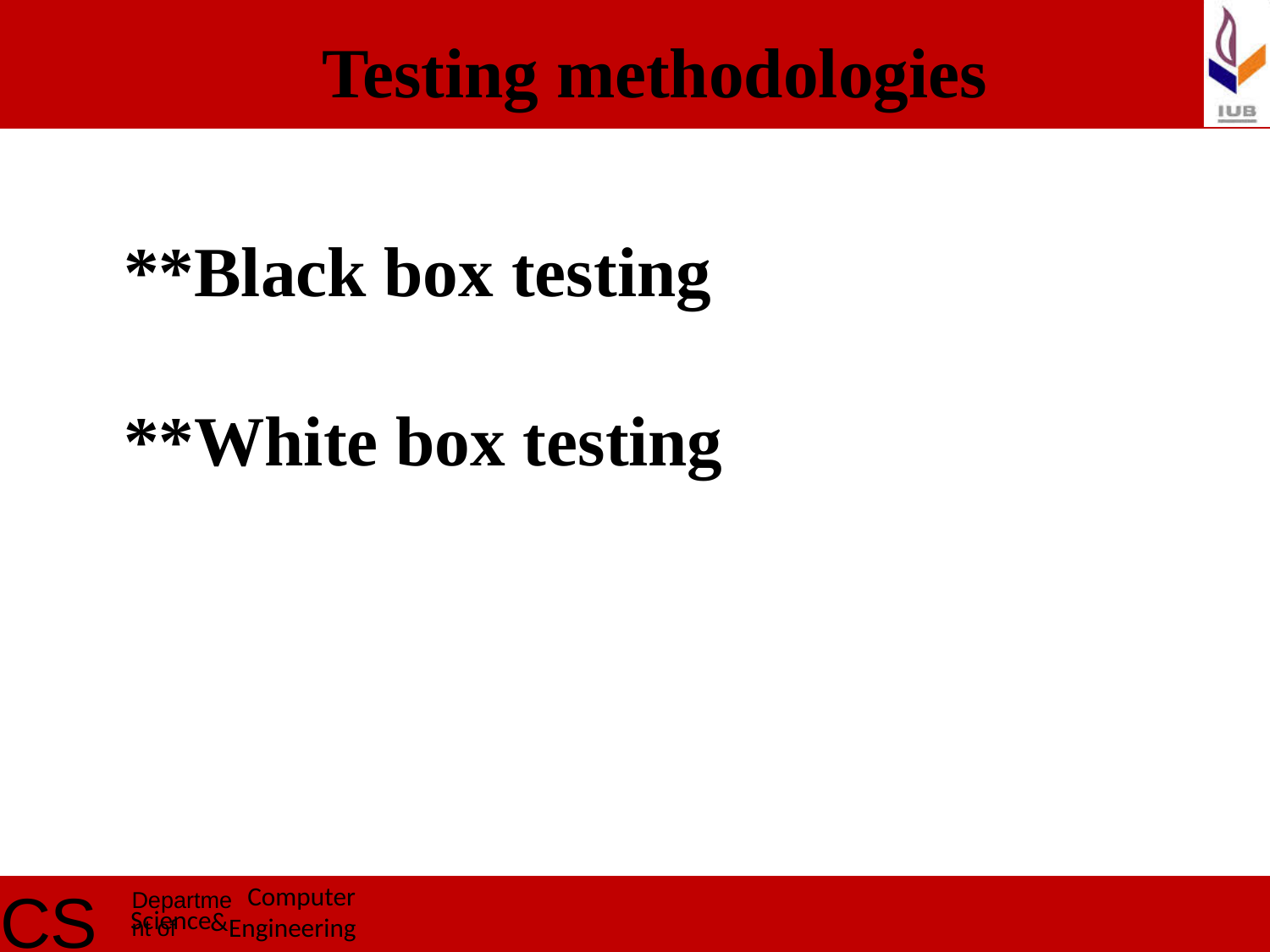

Testing methodologies
**Black box testing
**White box testing